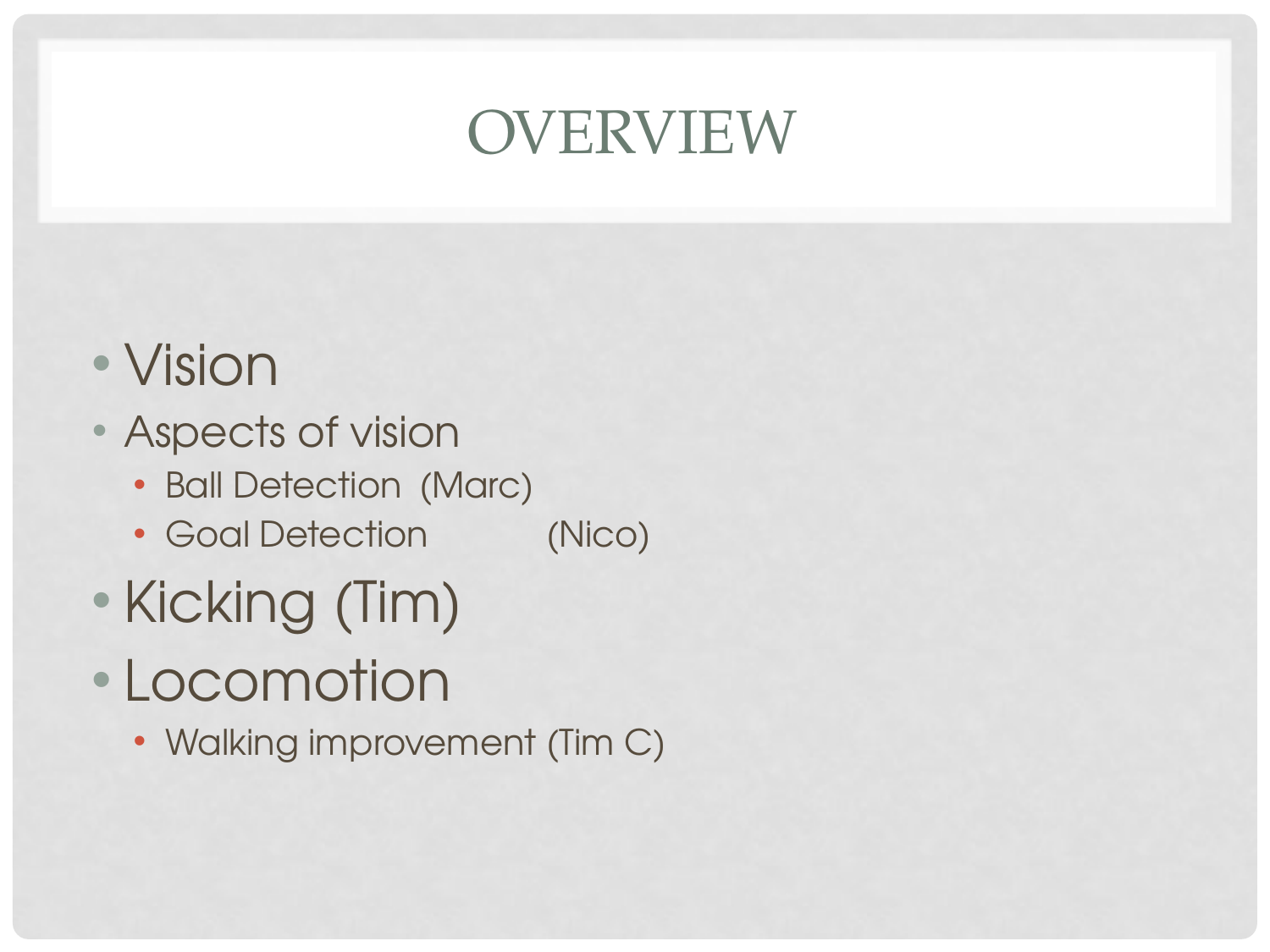

# Overview

Vision
Aspects of vision
Ball Detection	(Marc)
Goal Detection	(Nico)
Kicking (Tim)
Locomotion
Walking improvement (Tim C)